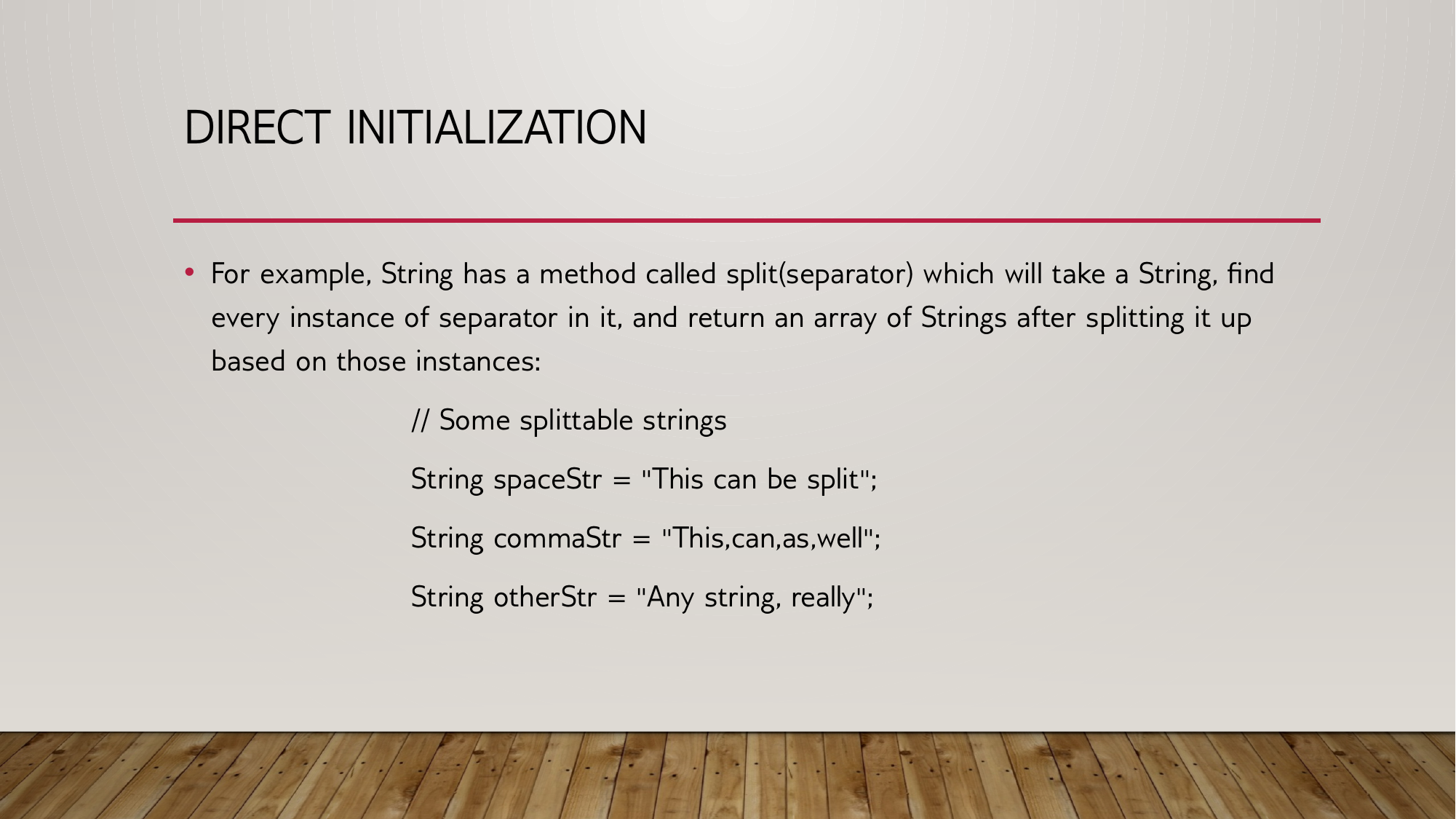

# DIRECT INITIALIZATION
For example, String has a method called split(separator) which will take a String, find every instance of separator in it, and return an array of Strings after splitting it up based on those instances:
                         // Some splittable strings
                         String spaceStr = "This can be split";
                         String commaStr = "This,can,as,well";
                         String otherStr = "Any string, really";